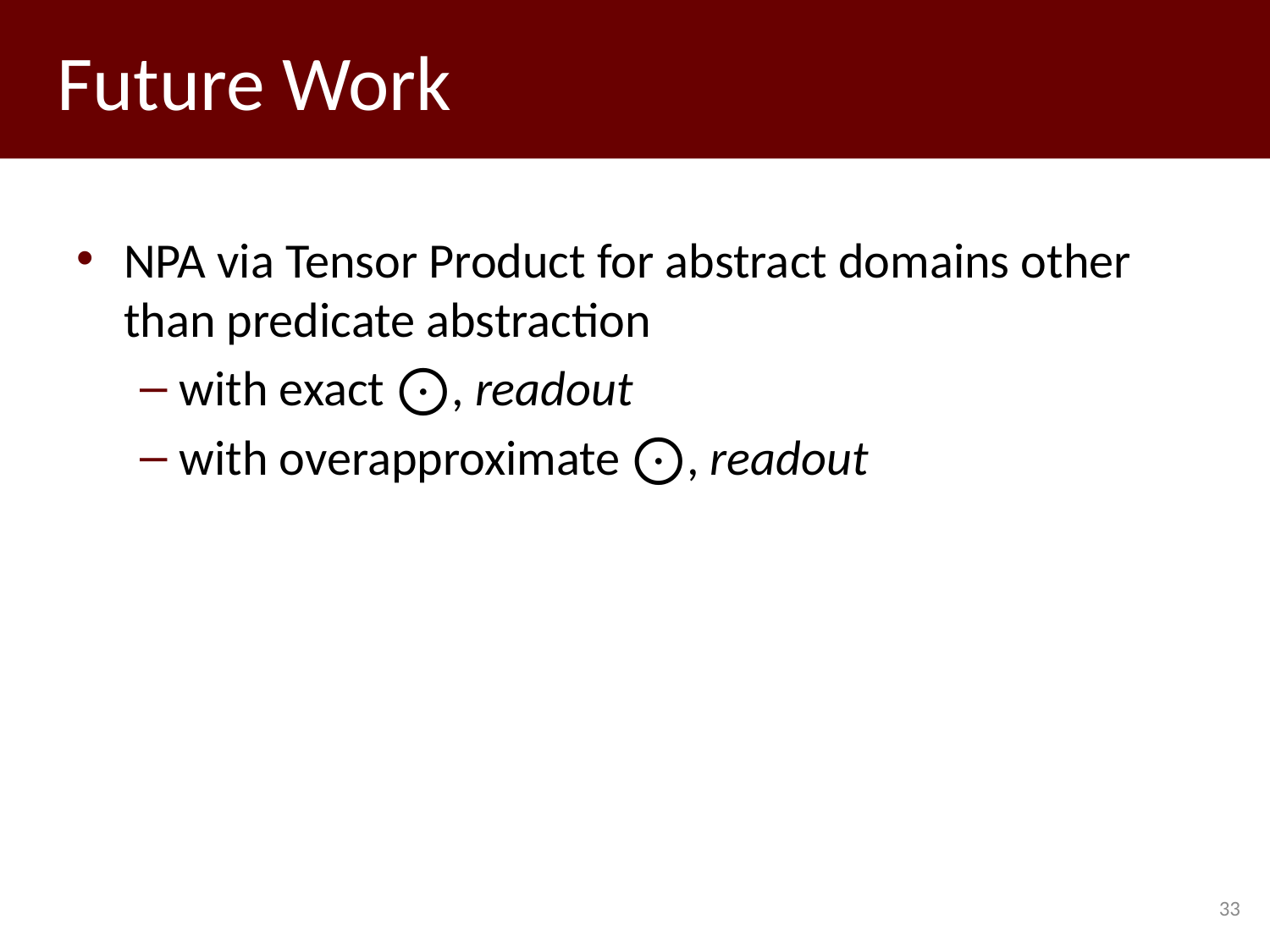

# Future Work
NPA via Tensor Product for abstract domains other than predicate abstraction
with exact ⨀, readout
with overapproximate ⨀, readout

33